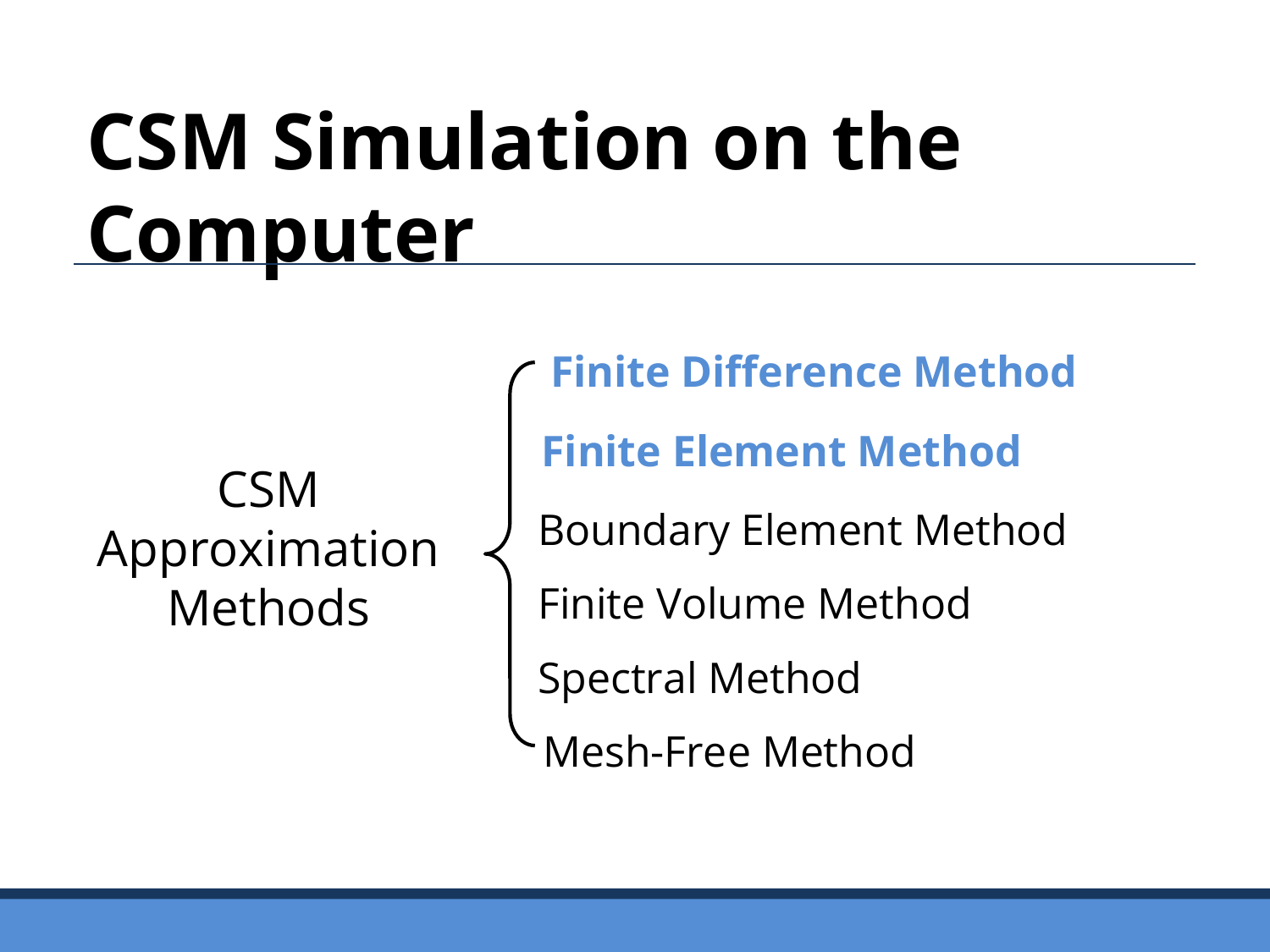

CSM Simulation on the Computer
Finite Difference Method

Finite Element Method
CSM Approximation Methods
Boundary Element Method
Finite Volume Method
Spectral Method
Mesh-Free Method